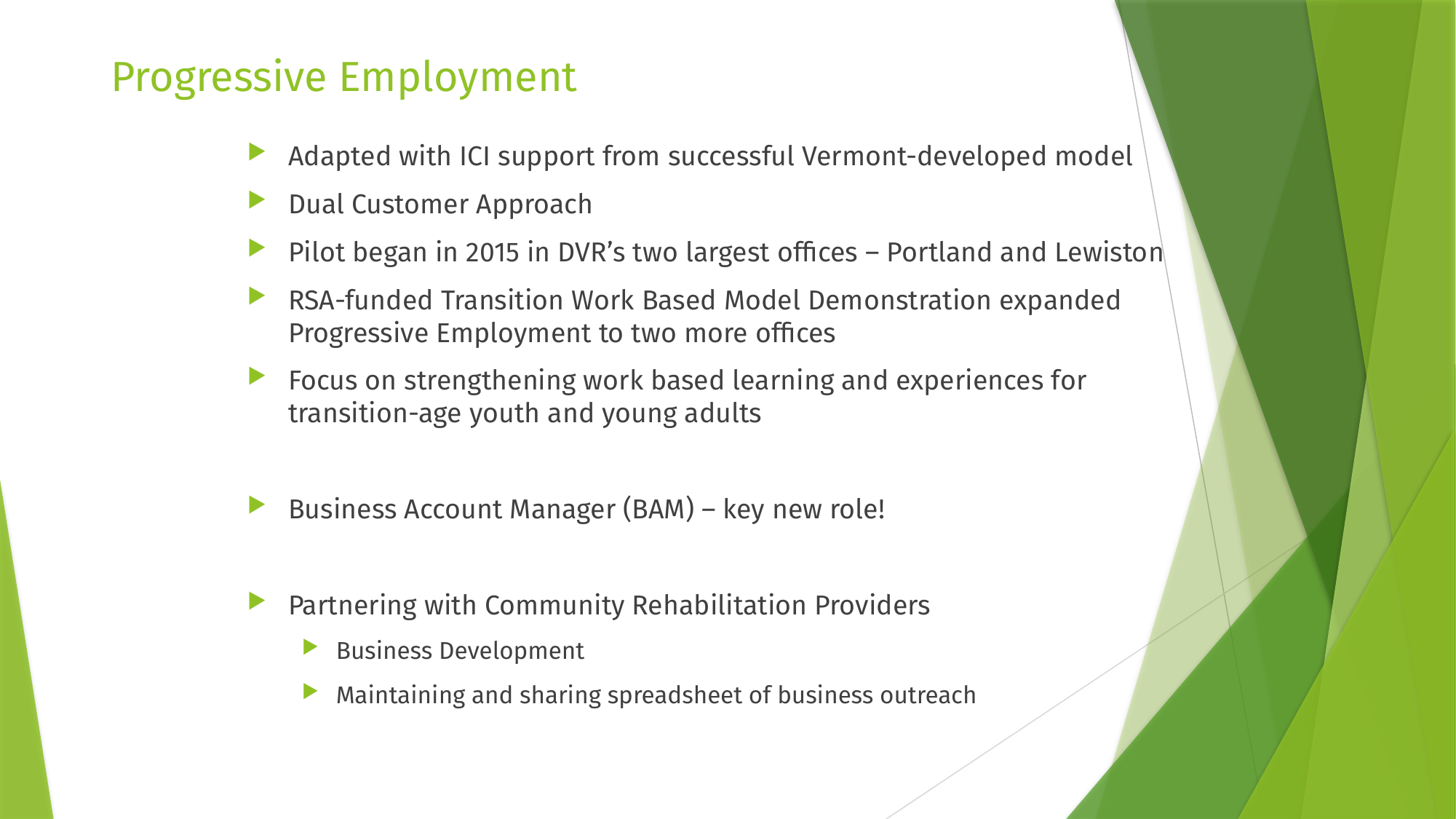

# Progressive Employment
Adapted with ICI support from successful Vermont-developed model
Dual Customer Approach
Pilot began in 2015 in DVR’s two largest offices – Portland and Lewiston
RSA-funded Transition Work Based Model Demonstration expanded Progressive Employment to two more offices
Focus on strengthening work based learning and experiences for transition-age youth and young adults

Business Account Manager (BAM) – key new role!

Partnering with Community Rehabilitation Providers
Business Development
Maintaining and sharing spreadsheet of business outreach